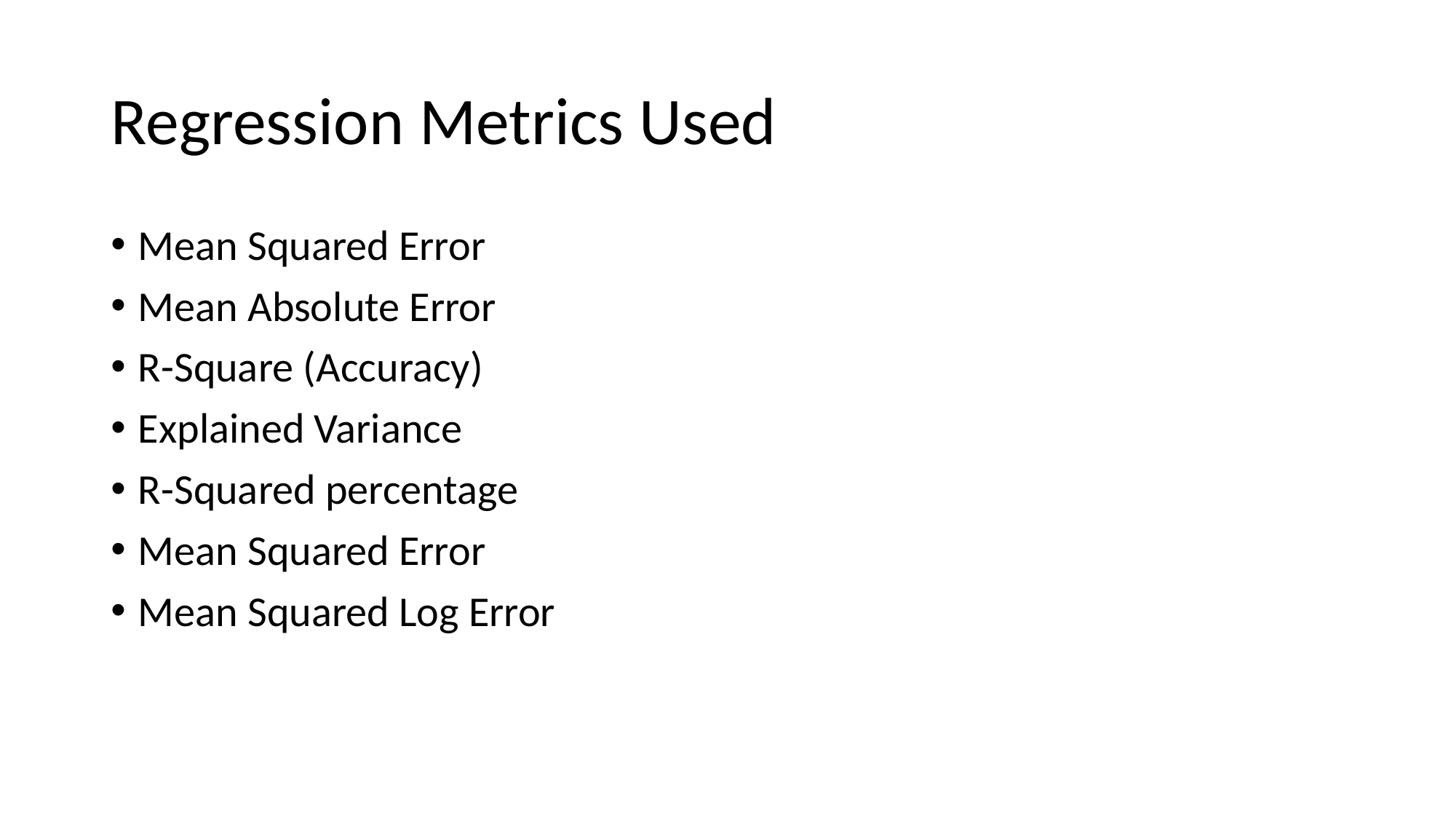

# Regression Metrics Used
Mean Squared Error
Mean Absolute Error
R-Square (Accuracy)
Explained Variance
R-Squared percentage
Mean Squared Error
Mean Squared Log Error